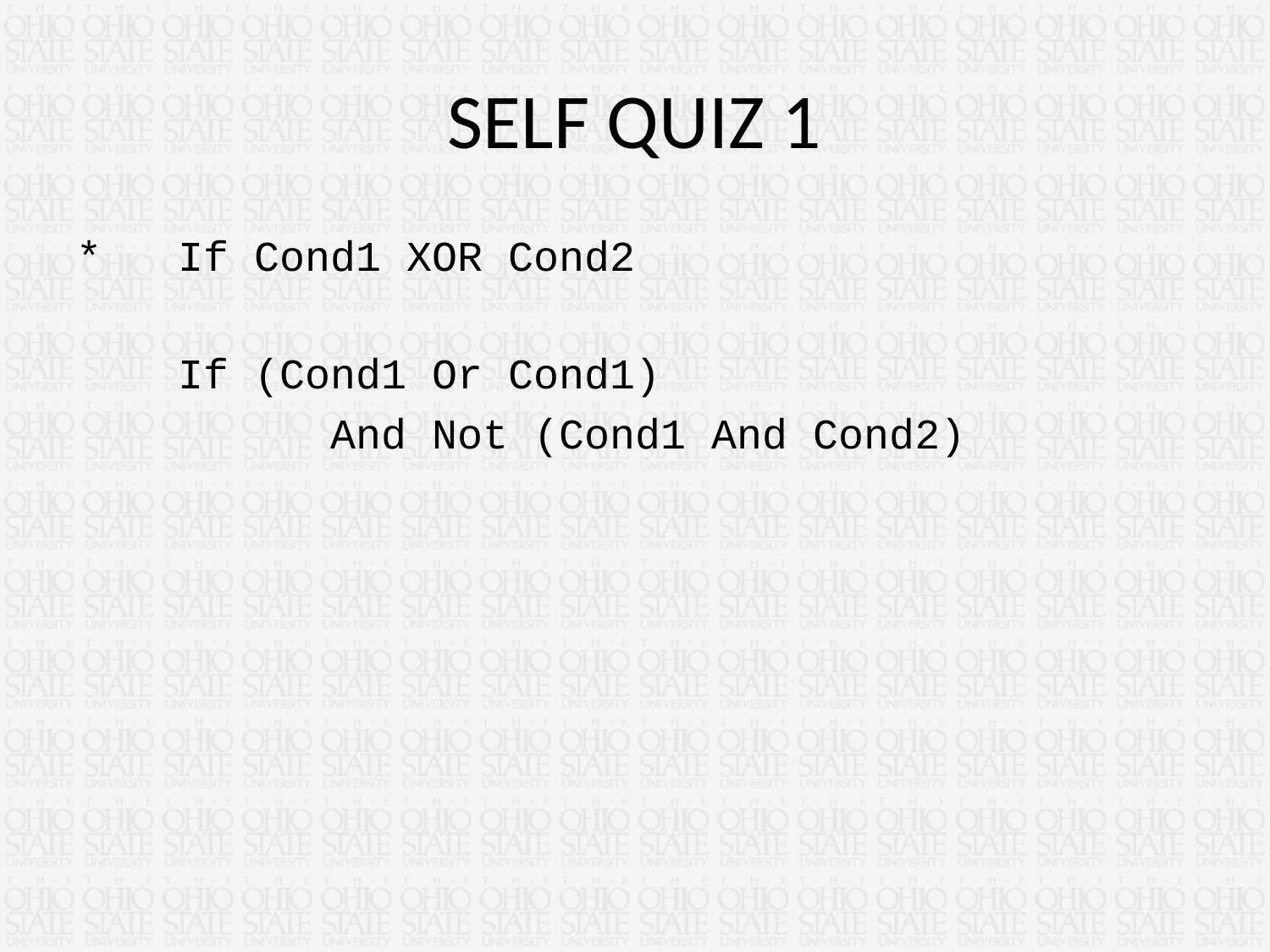

# SELF QUIZ 1
*   If Cond1 XOR Cond2

    If (Cond1 Or Cond1)
		And Not (Cond1 And Cond2)